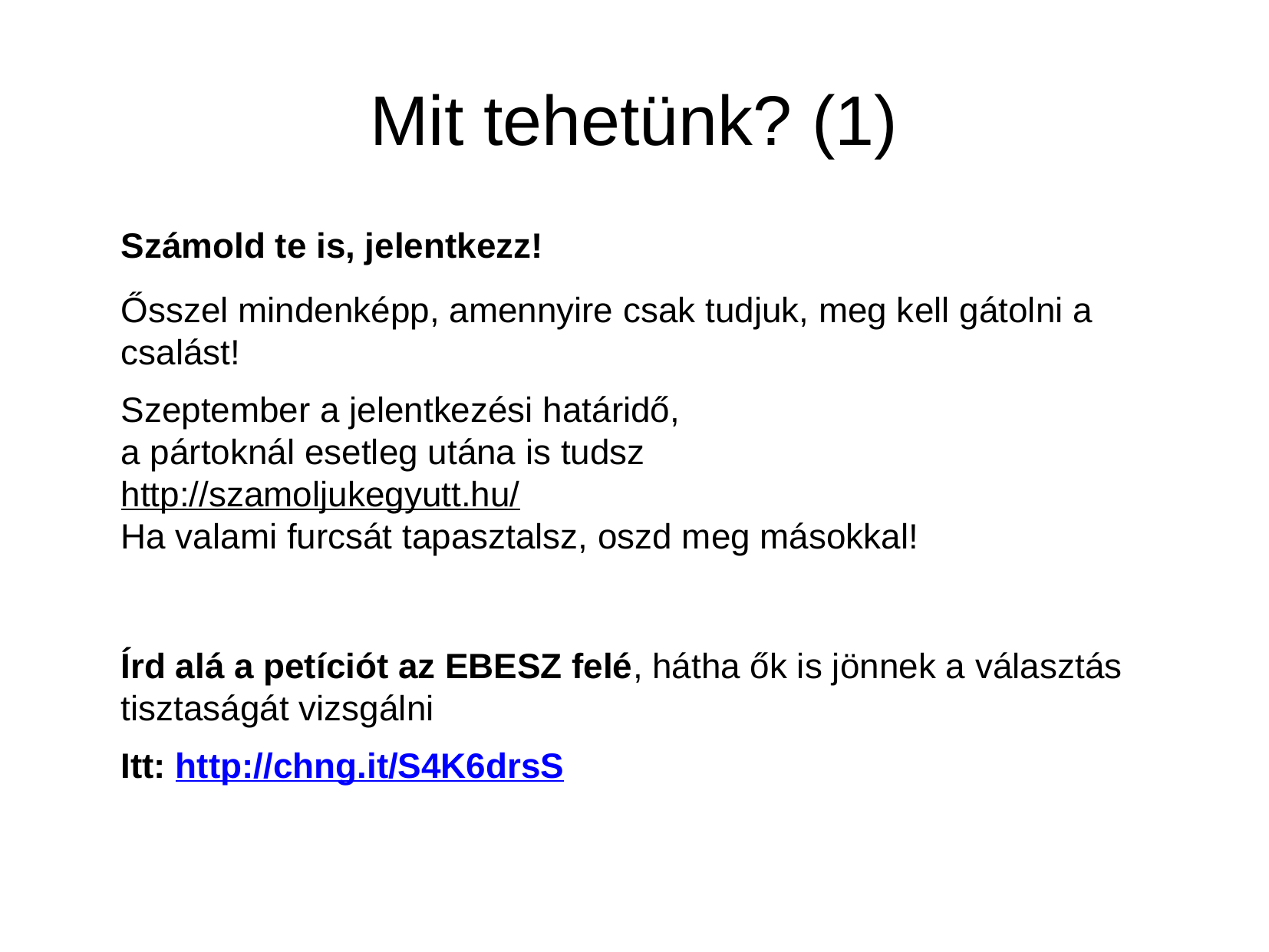

Mit tehetünk? (1)
Számold te is, jelentkezz!
Ősszel mindenképp, amennyire csak tudjuk, meg kell gátolni a csalást!
Szeptember a jelentkezési határidő,
a pártoknál esetleg utána is tudsz
http://szamoljukegyutt.hu/
Ha valami furcsát tapasztalsz, oszd meg másokkal!

Írd alá a petíciót az EBESZ felé, hátha ők is jönnek a választás tisztaságát vizsgálni
Itt: http://chng.it/S4K6drsS